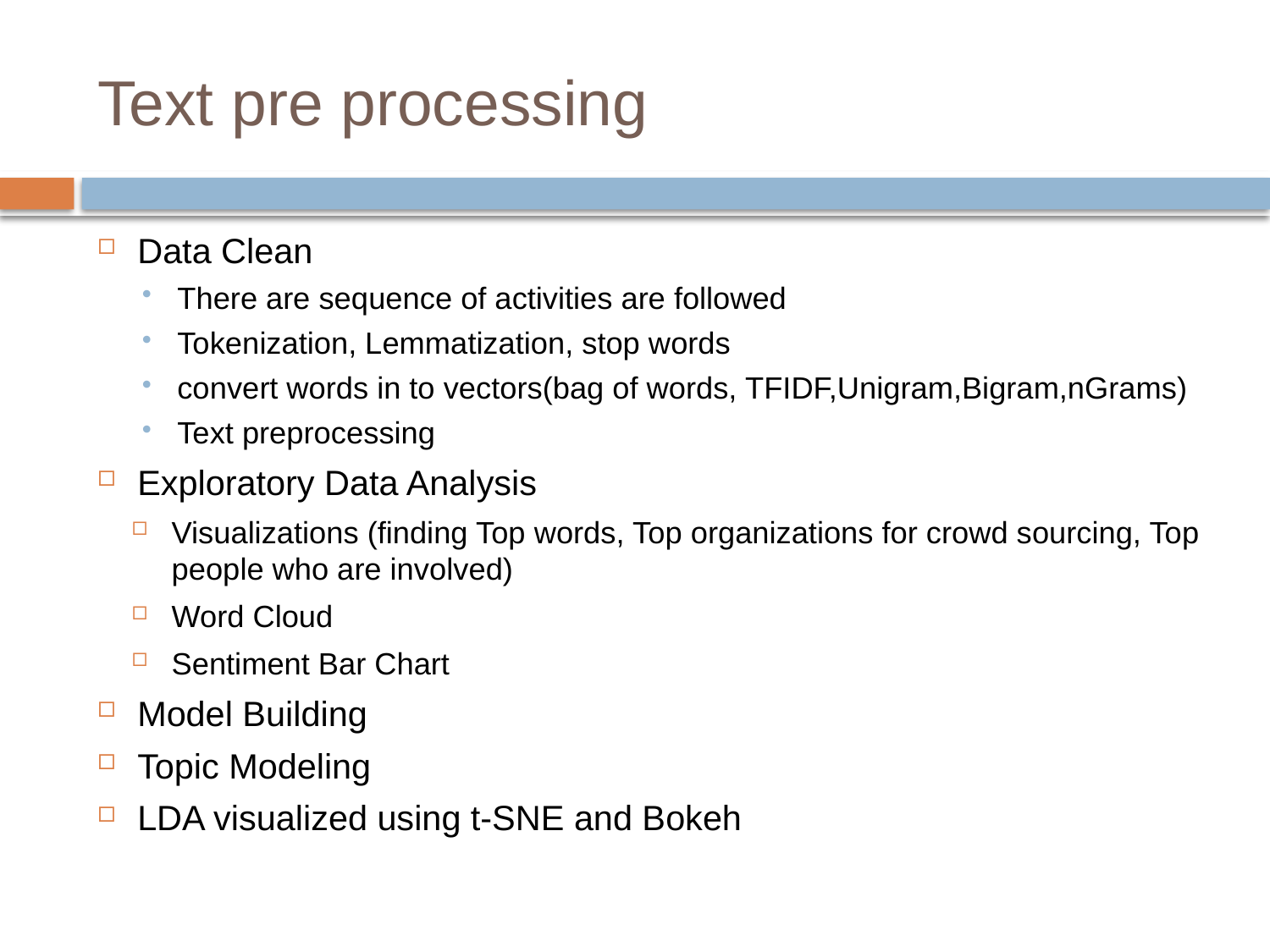

# Text pre processing
Data Clean
There are sequence of activities are followed
Tokenization, Lemmatization, stop words
convert words in to vectors(bag of words, TFIDF,Unigram,Bigram,nGrams)
Text preprocessing
Exploratory Data Analysis
Visualizations (finding Top words, Top organizations for crowd sourcing, Top people who are involved)
Word Cloud
Sentiment Bar Chart
Model Building
Topic Modeling
LDA visualized using t-SNE and Bokeh